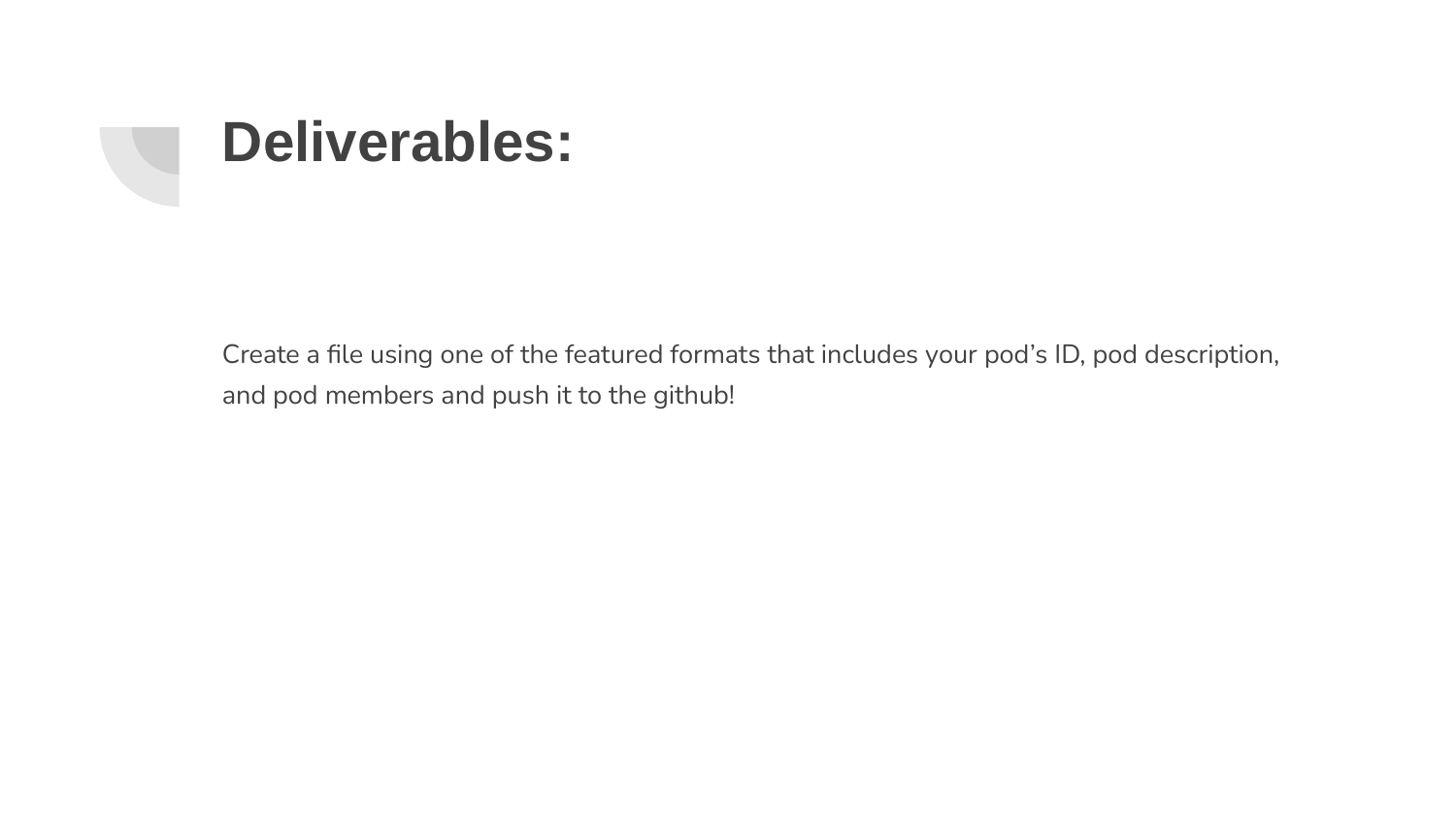

# Deliverables:
Create a file using one of the featured formats that includes your pod’s ID, pod description, and pod members and push it to the github!